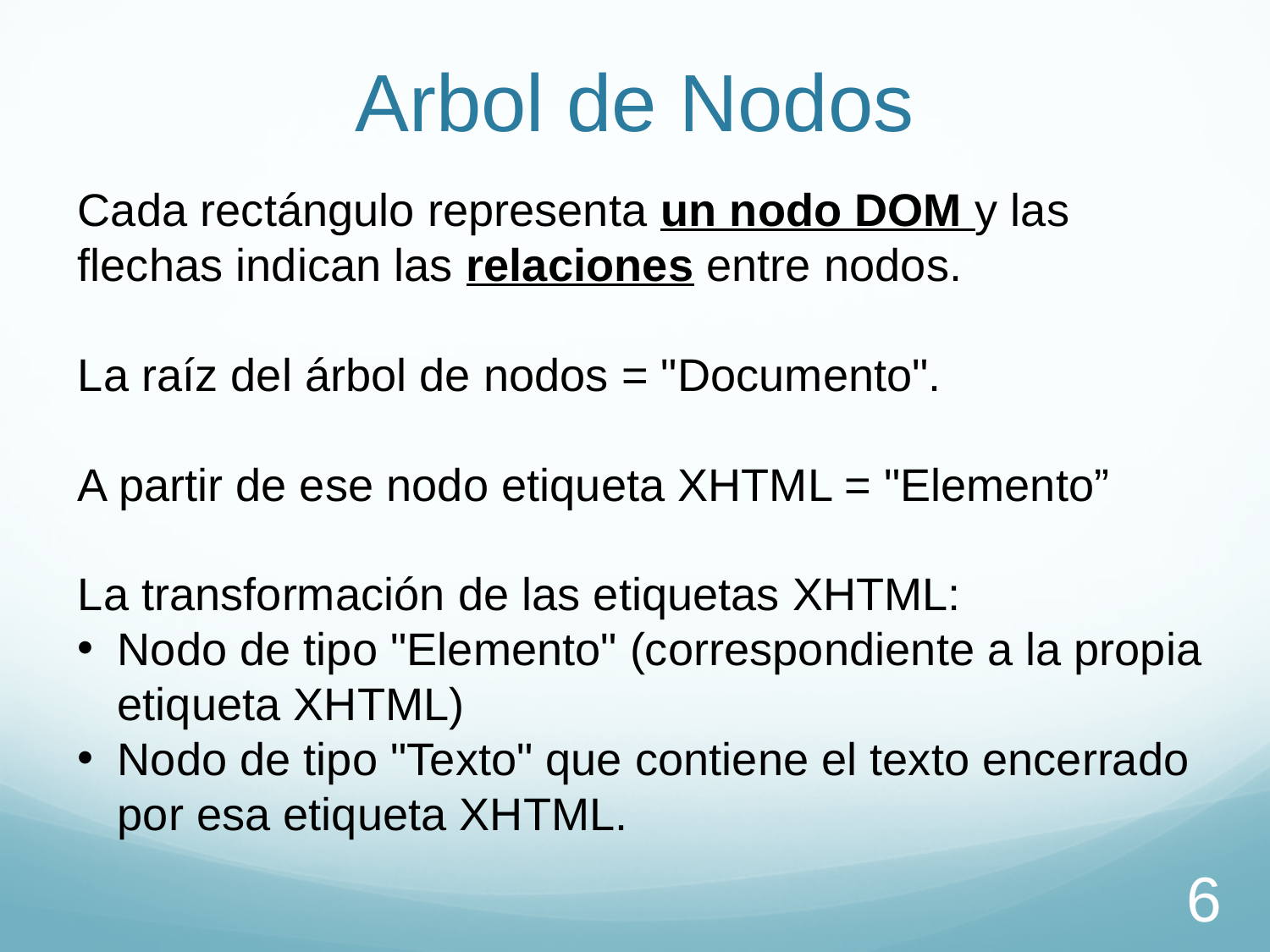

# Arbol de Nodos
Cada rectángulo representa un nodo DOM y las flechas indican las relaciones entre nodos.

La raíz del árbol de nodos = "Documento".

A partir de ese nodo etiqueta XHTML = "Elemento”

La transformación de las etiquetas XHTML:
Nodo de tipo "Elemento" (correspondiente a la propia etiqueta XHTML)
Nodo de tipo "Texto" que contiene el texto encerrado por esa etiqueta XHTML.
6